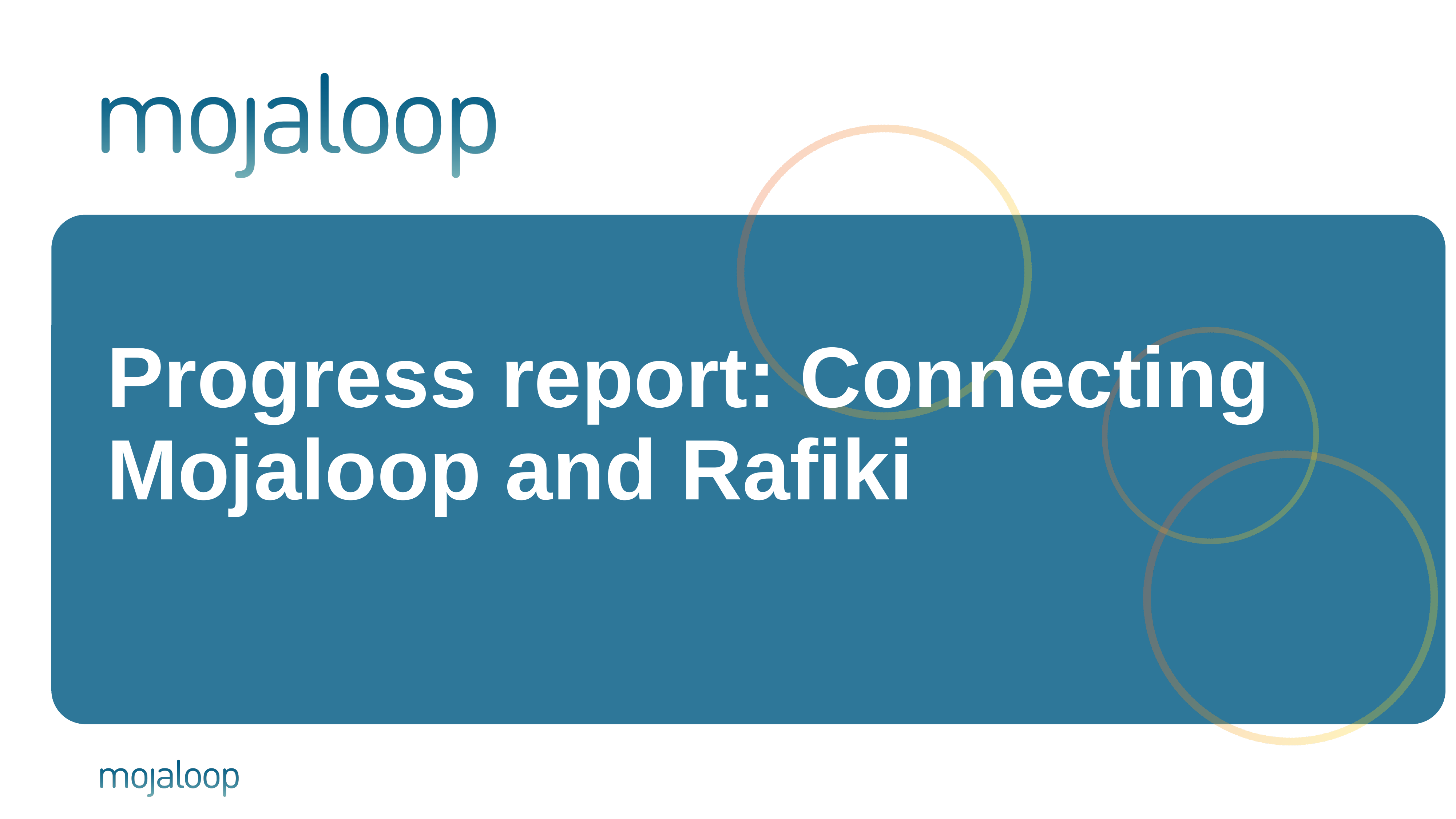

# Progress report: Connecting Mojaloop and Rafiki
1